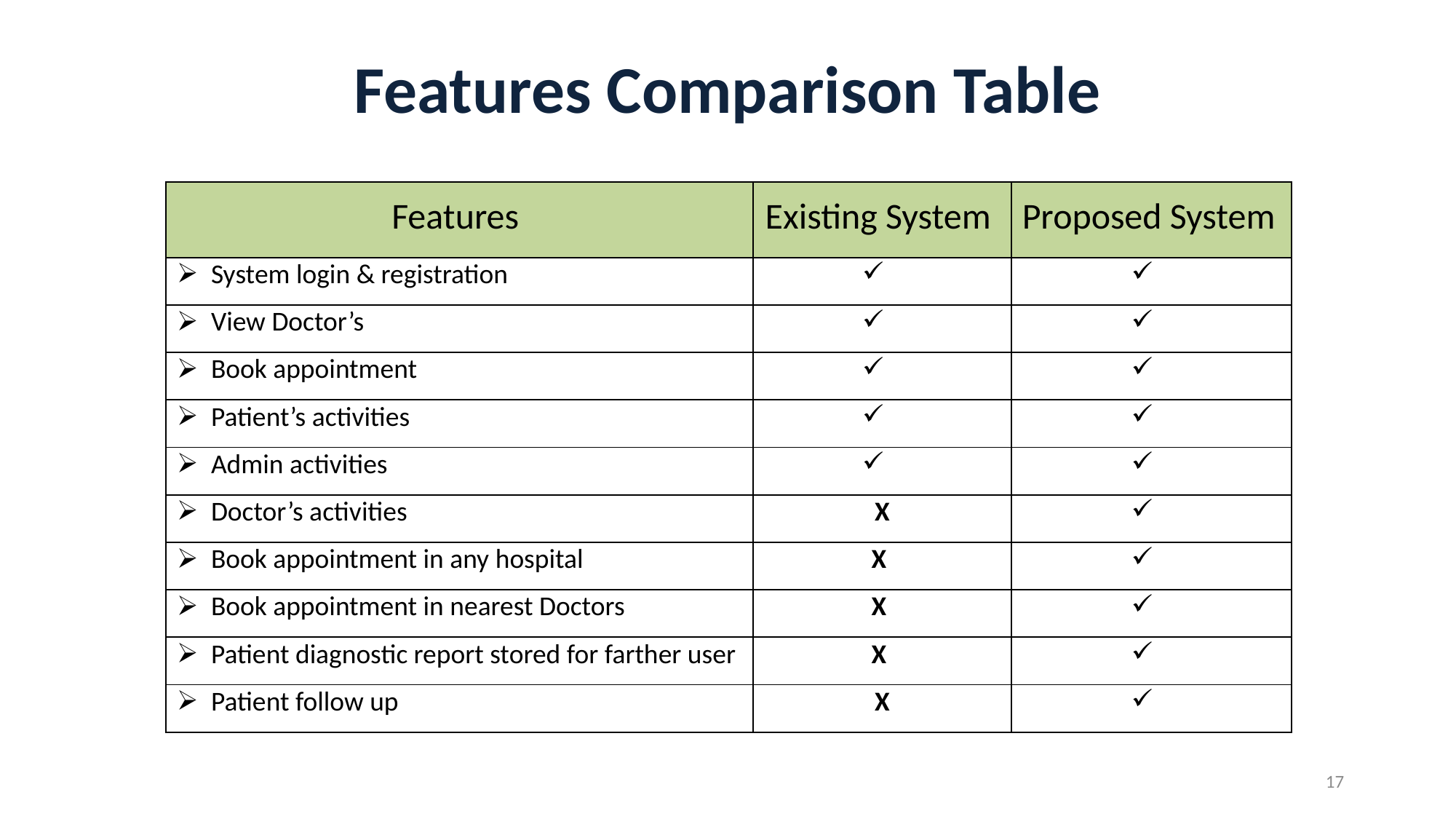

# Features Comparison Table
| Features | Existing System | Proposed System |
| --- | --- | --- |
| System login & registration |  |  |
| View Doctor’s |  |  |
| Book appointment |  |  |
| Patient’s activities |  |  |
| Admin activities |  |  |
| Doctor’s activities | X |  |
| Book appointment in any hospital | X |  |
| Book appointment in nearest Doctors | X |  |
| Patient diagnostic report stored for farther user | X |  |
| Patient follow up | X |  |
17